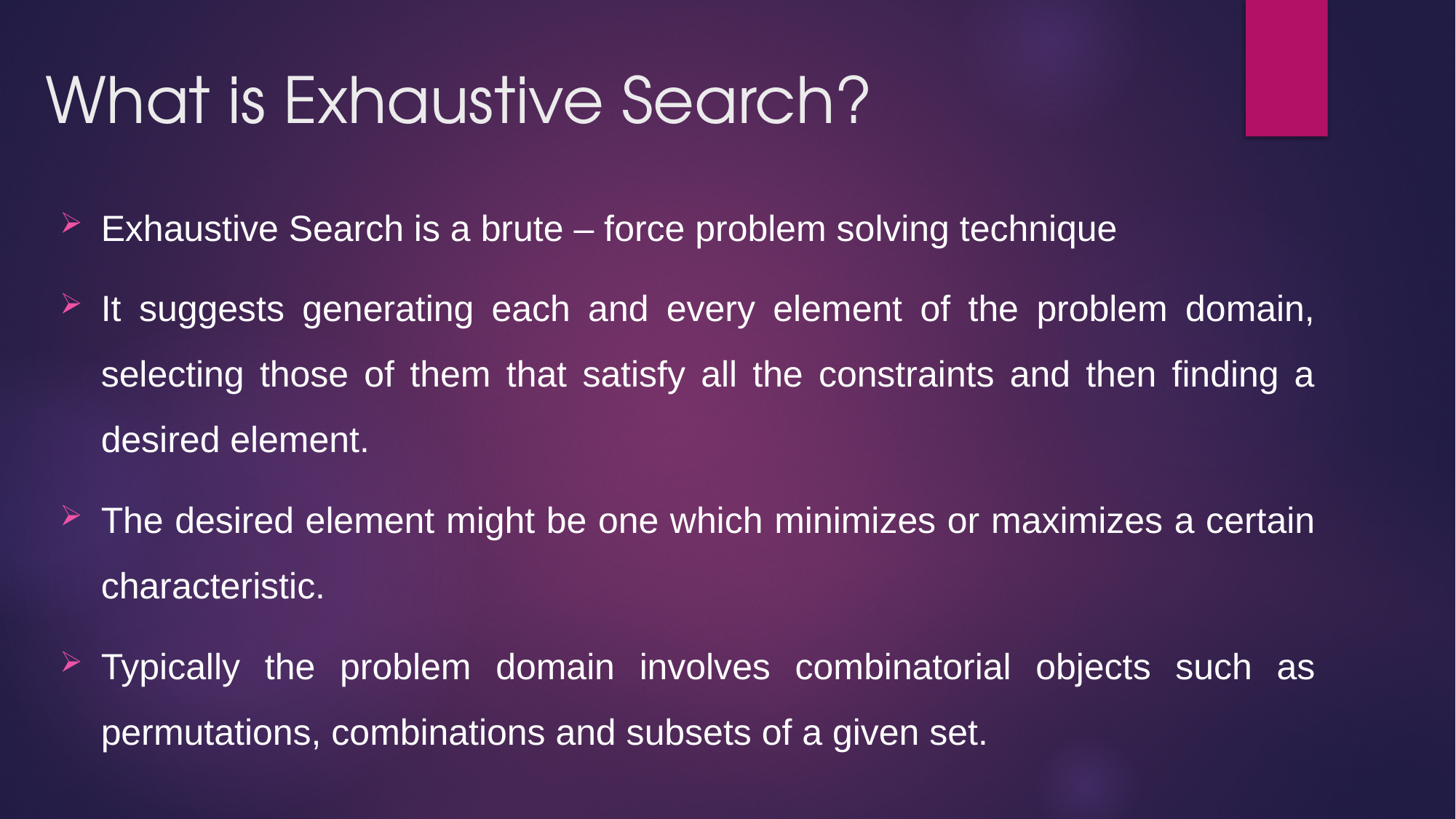

# What is Exhaustive Search?
Exhaustive Search is a brute – force problem solving technique
It suggests generating each and every element of the problem domain, selecting those of them that satisfy all the constraints and then finding a desired element.
The desired element might be one which minimizes or maximizes a certain characteristic.
Typically the problem domain involves combinatorial objects such as permutations, combinations and subsets of a given set.